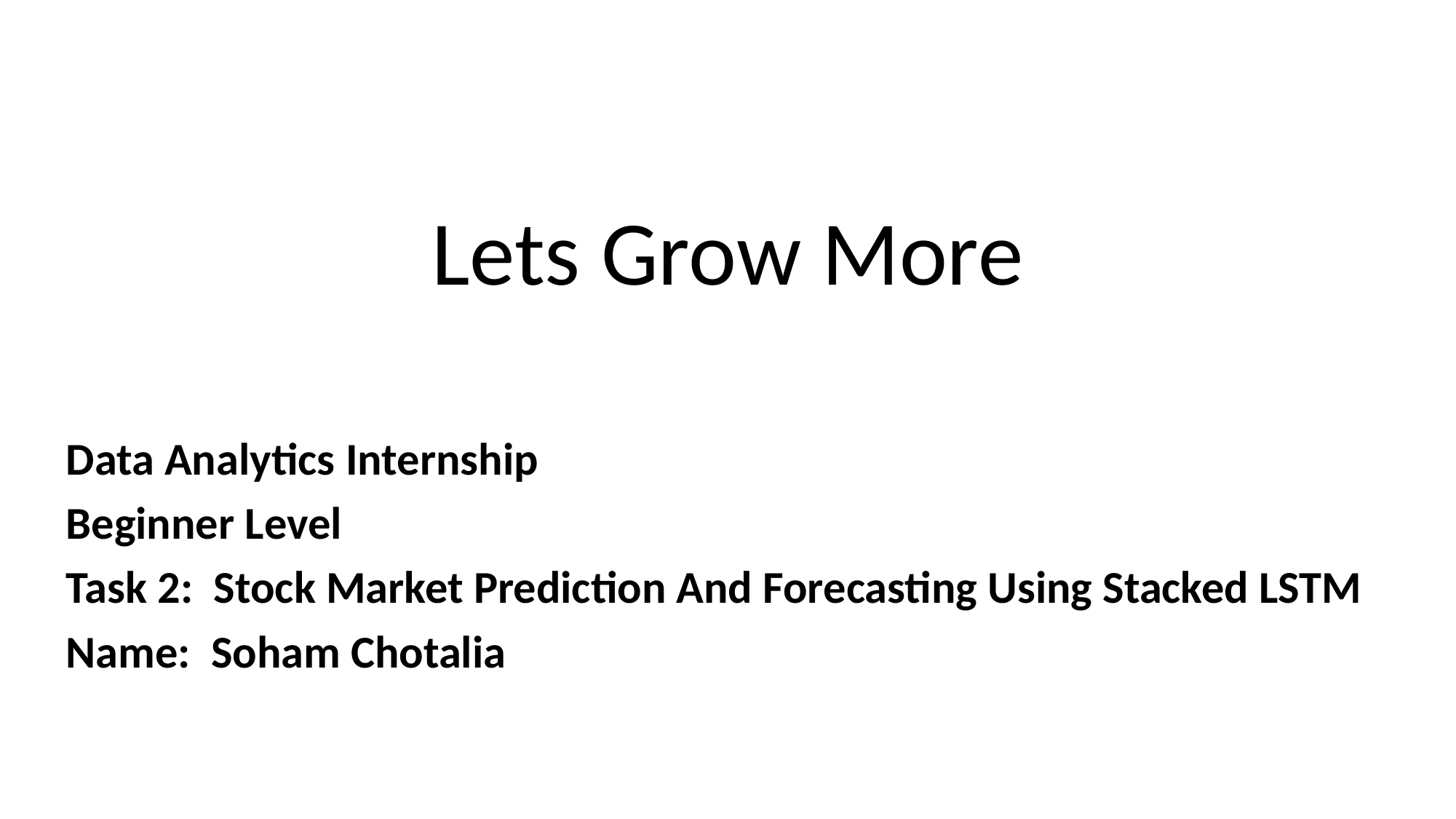

# Lets Grow More
Data Analytics Internship
Beginner Level
Task 2:  Stock Market Prediction And Forecasting Using Stacked LSTM
Name:  Soham Chotalia